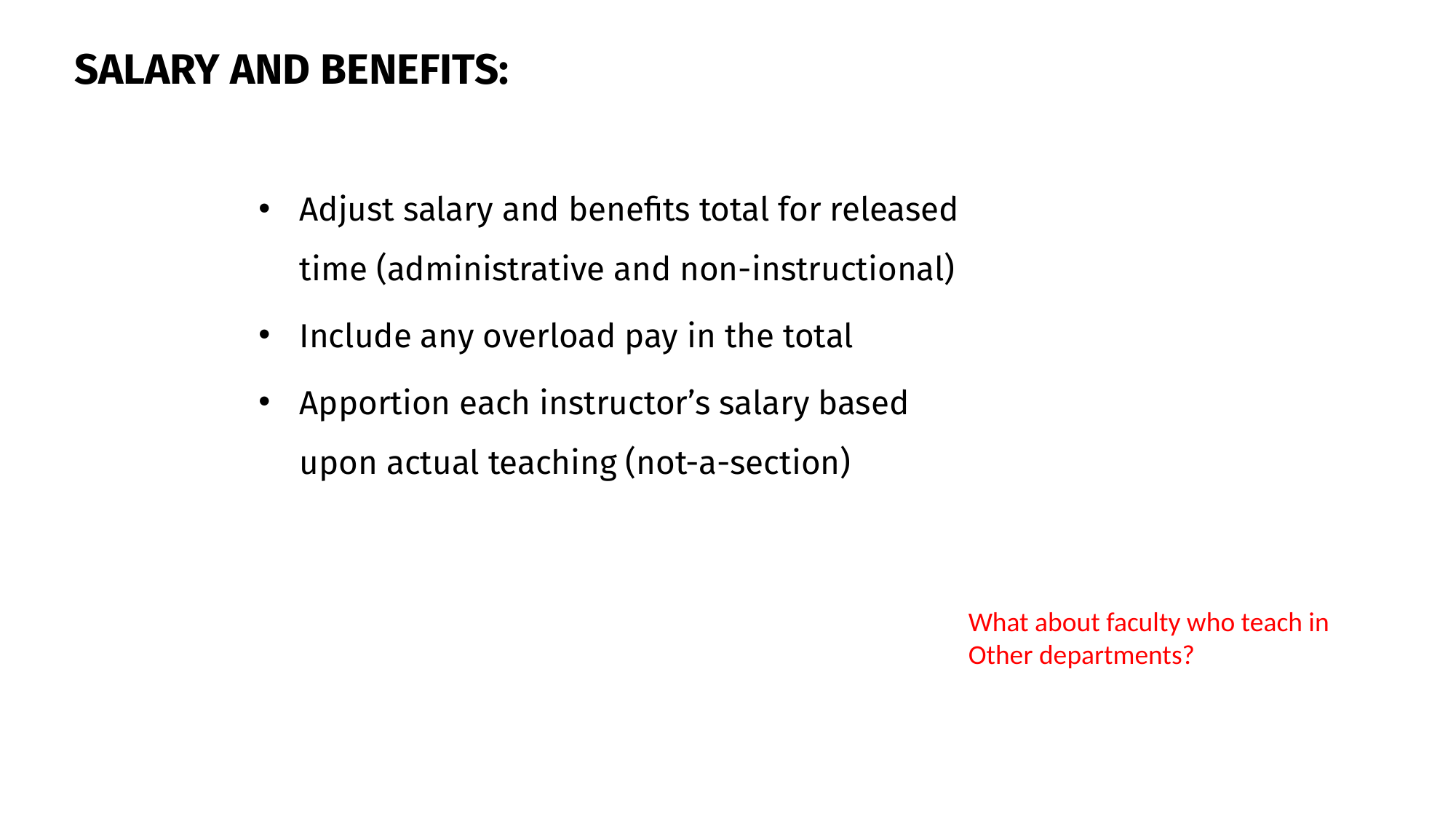

SALARY AND BENEFITS:
Adjust salary and benefits total for released time (administrative and non-instructional)
Include any overload pay in the total
Apportion each instructor’s salary based upon actual teaching (not-a-section)
What about faculty who teach in
Other departments?